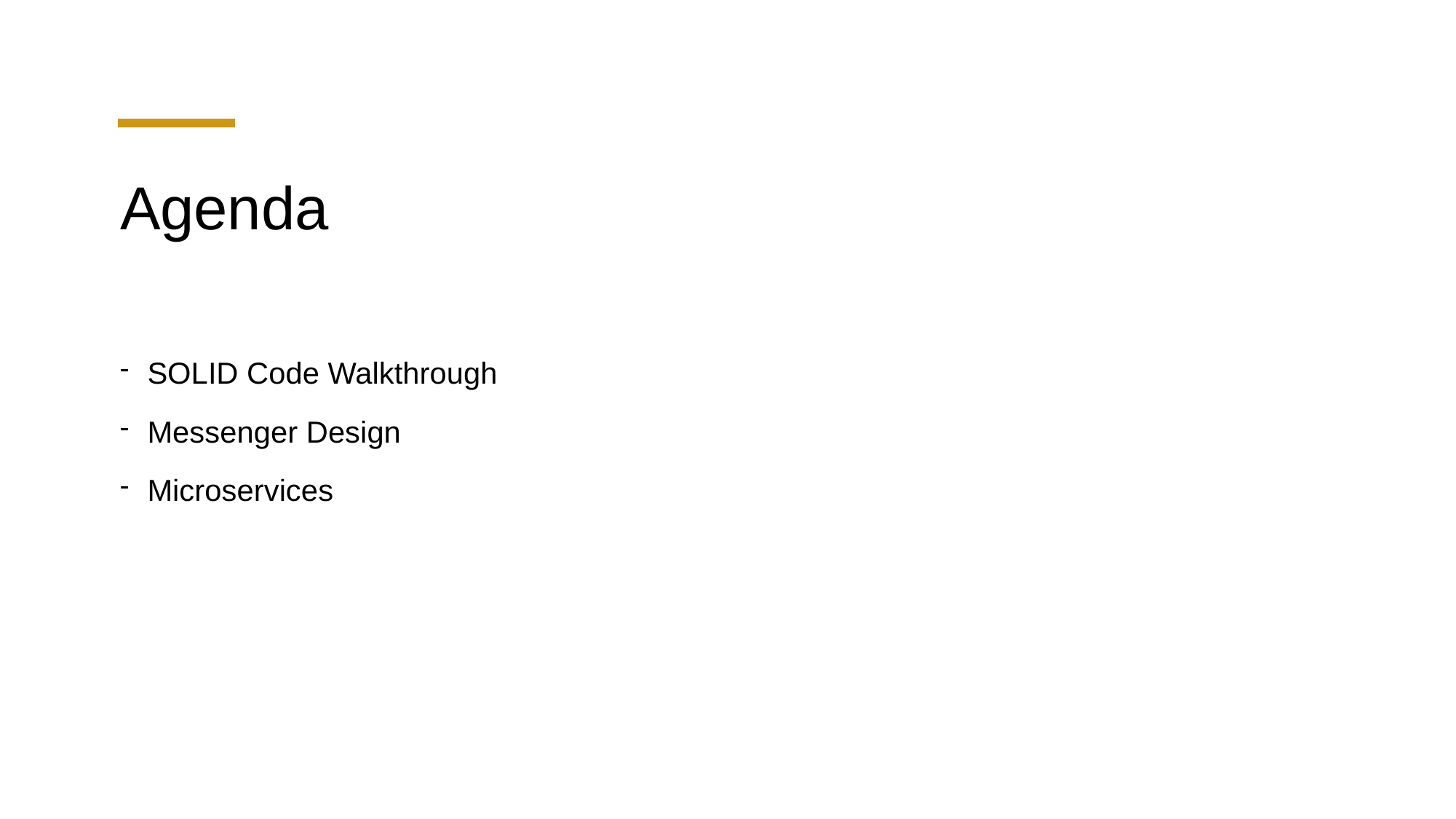

# Agenda
SOLID Code Walkthrough
Messenger Design
Microservices